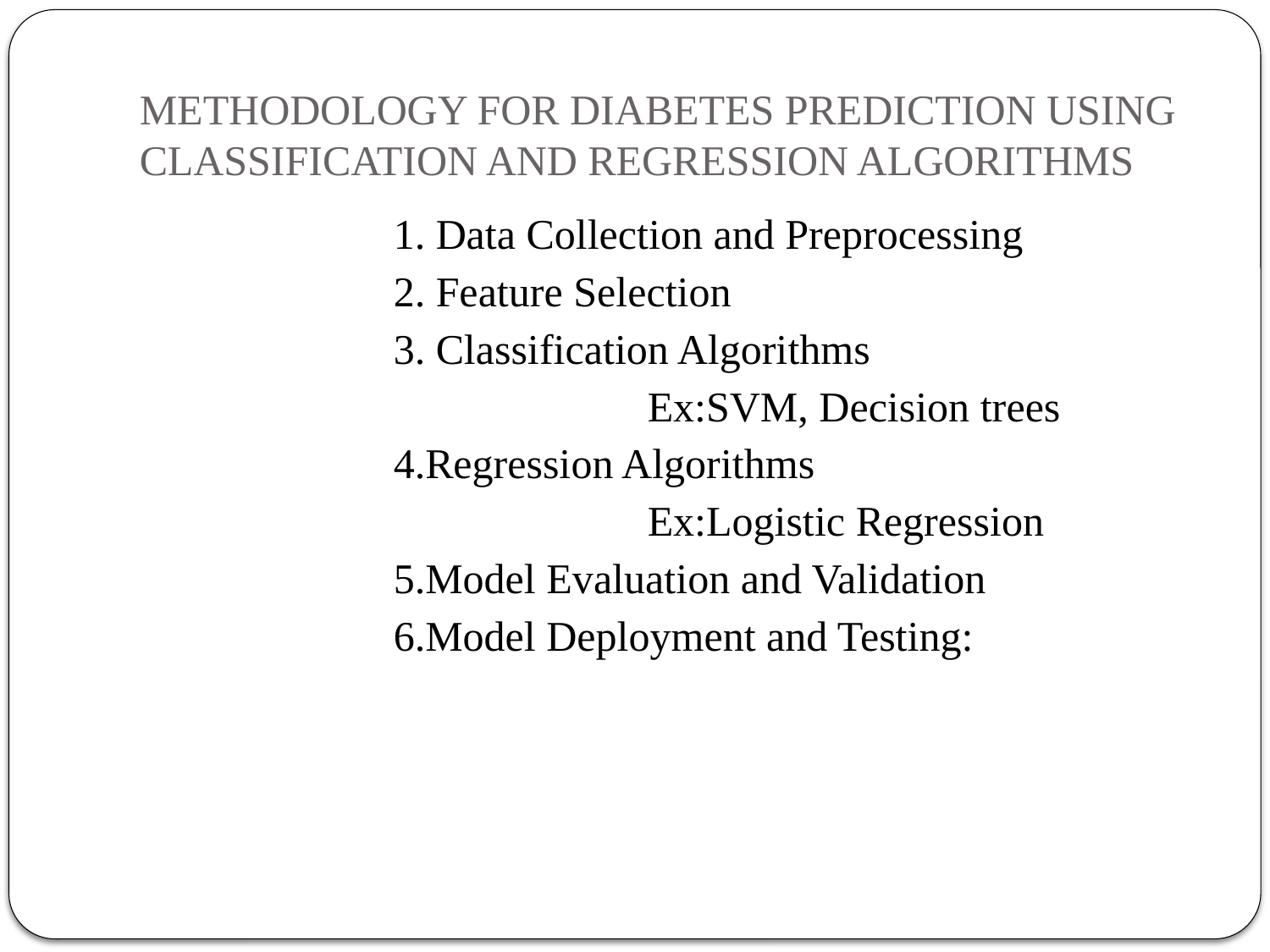

# METHODOLOGY FOR DIABETES PREDICTION USING CLASSIFICATION AND REGRESSION ALGORITHMS
1. Data Collection and Preprocessing
2. Feature Selection
3. Classification Algorithms
		Ex:SVM, Decision trees
4.Regression Algorithms
		Ex:Logistic Regression
5.Model Evaluation and Validation
6.Model Deployment and Testing: